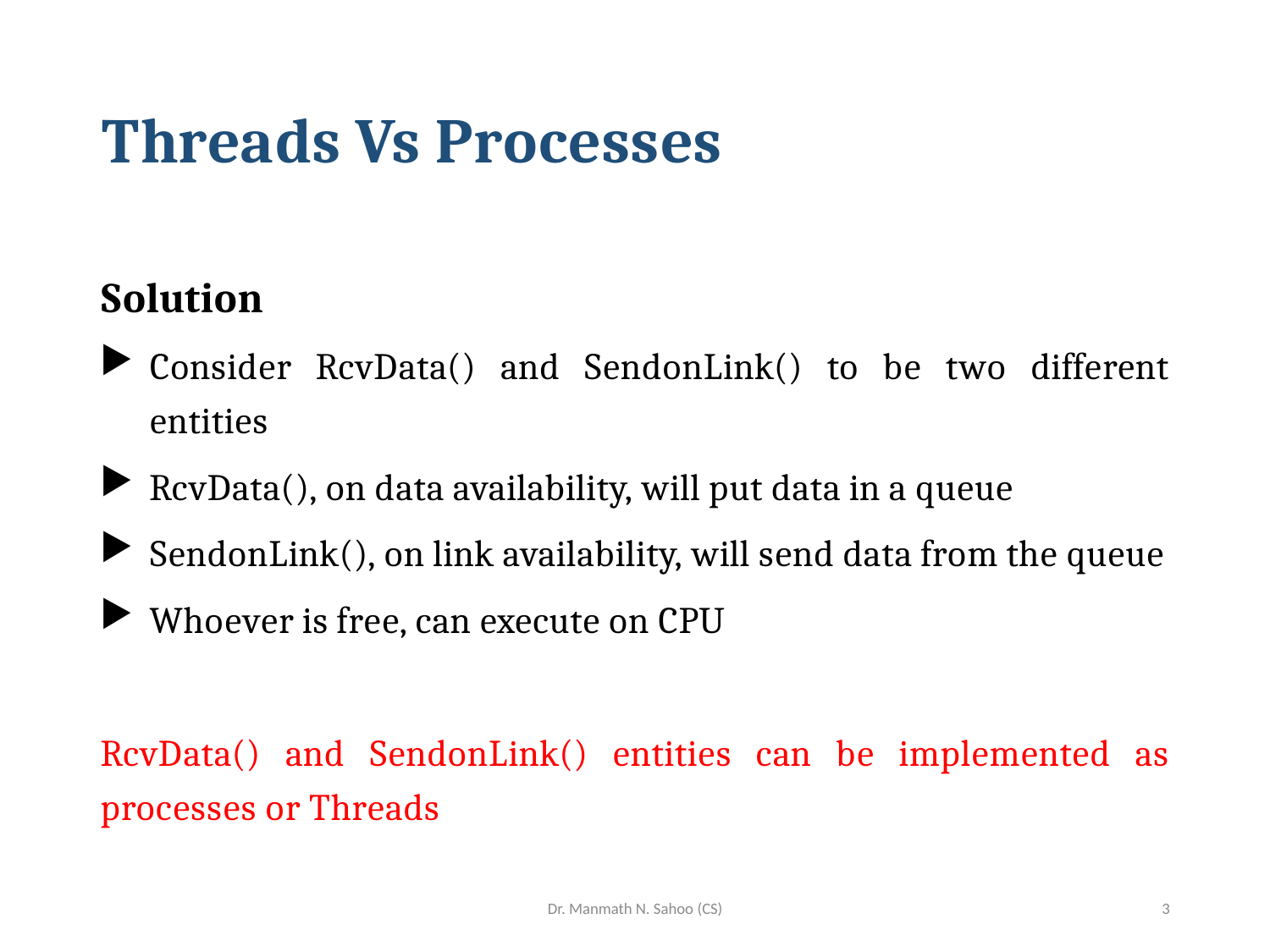

# Threads Vs Processes
Solution
Consider RcvData() and SendonLink() to be two different entities
RcvData(), on data availability, will put data in a queue
SendonLink(), on link availability, will send data from the queue
Whoever is free, can execute on CPU

RcvData() and SendonLink() entities can be implemented as processes or Threads

Dr. Manmath N. Sahoo (CS)
3